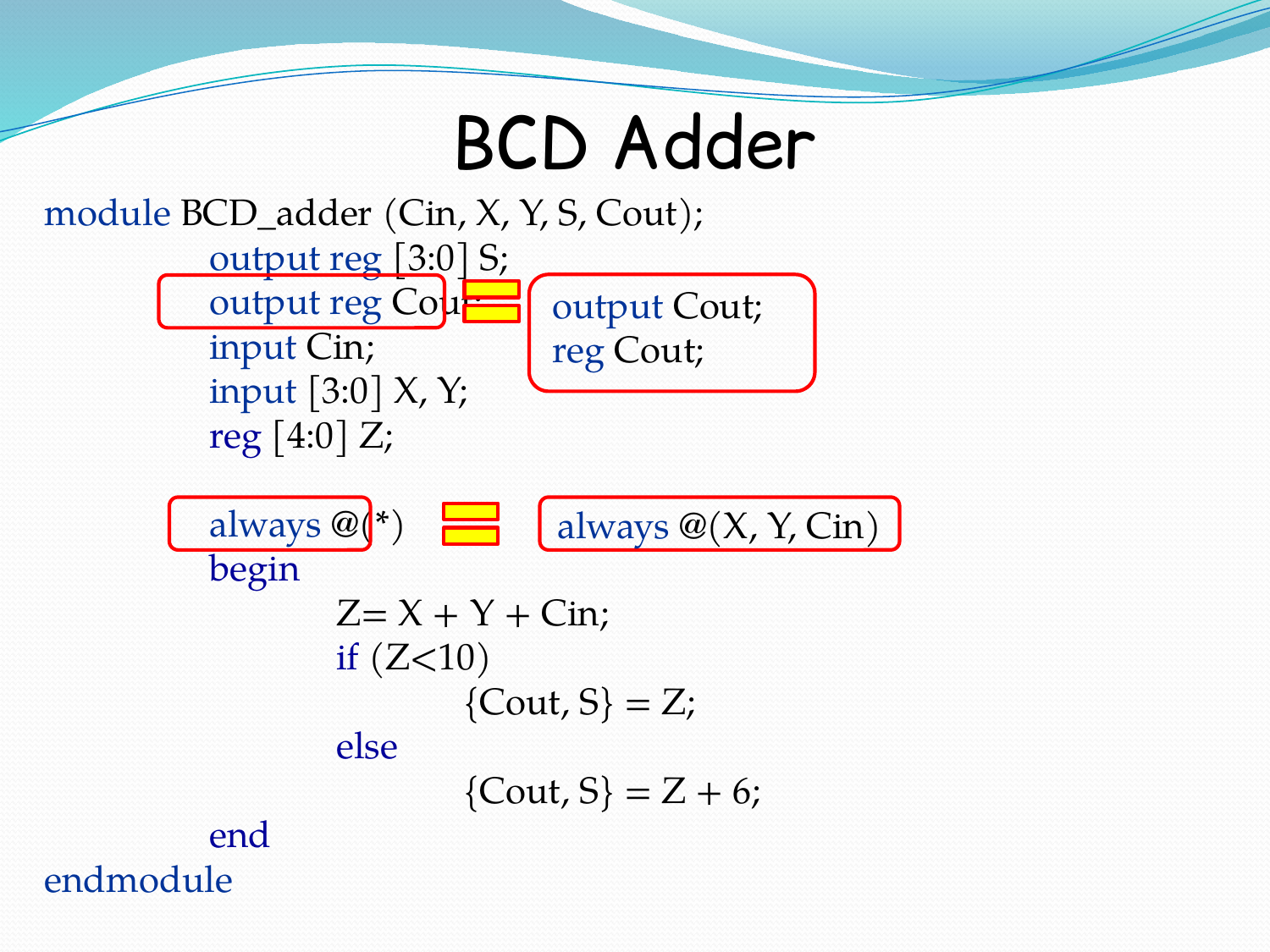

# BCD Adder
module BCD_adder (Cin, X, Y, S, Cout);
		output reg [3:0] S;
		output reg Cout;
 		input Cin;
		input [3:0] X, Y;
		reg [4:0] Z;

		always @(*)
		begin
			Z= X + Y + Cin;
			if (Z<10)
				{Cout, S} = Z;
			else
				{Cout, S} = Z + 6;
		end
endmodule

output Cout;
reg Cout;

always @(X, Y, Cin)